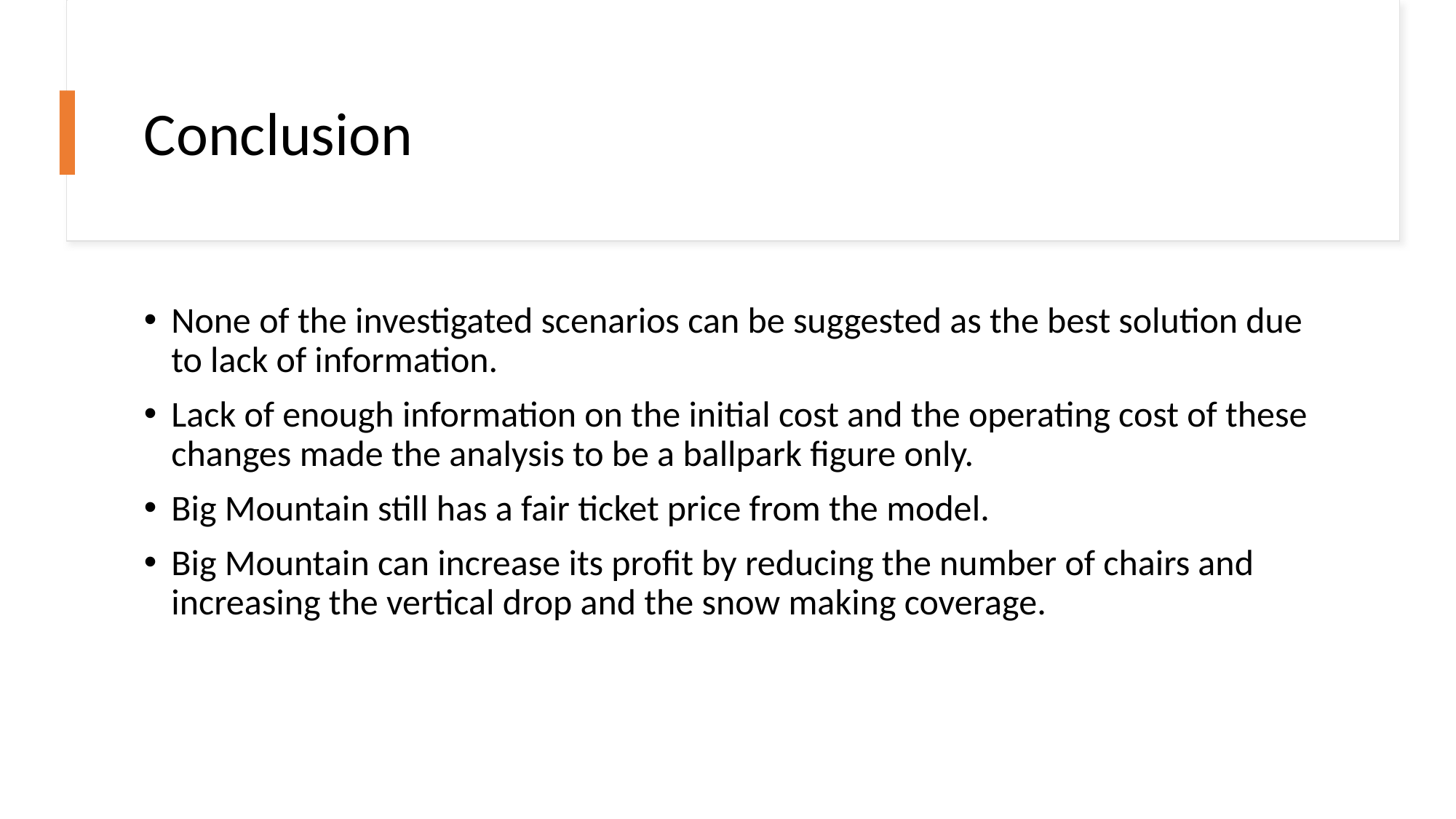

# Conclusion

None of the investigated scenarios can be suggested as the best solution due to lack of information.
Lack of enough information on the initial cost and the operating cost of these changes made the analysis to be a ballpark figure only.
Big Mountain still has a fair ticket price from the model.
Big Mountain can increase its profit by reducing the number of chairs and increasing the vertical drop and the snow making coverage.